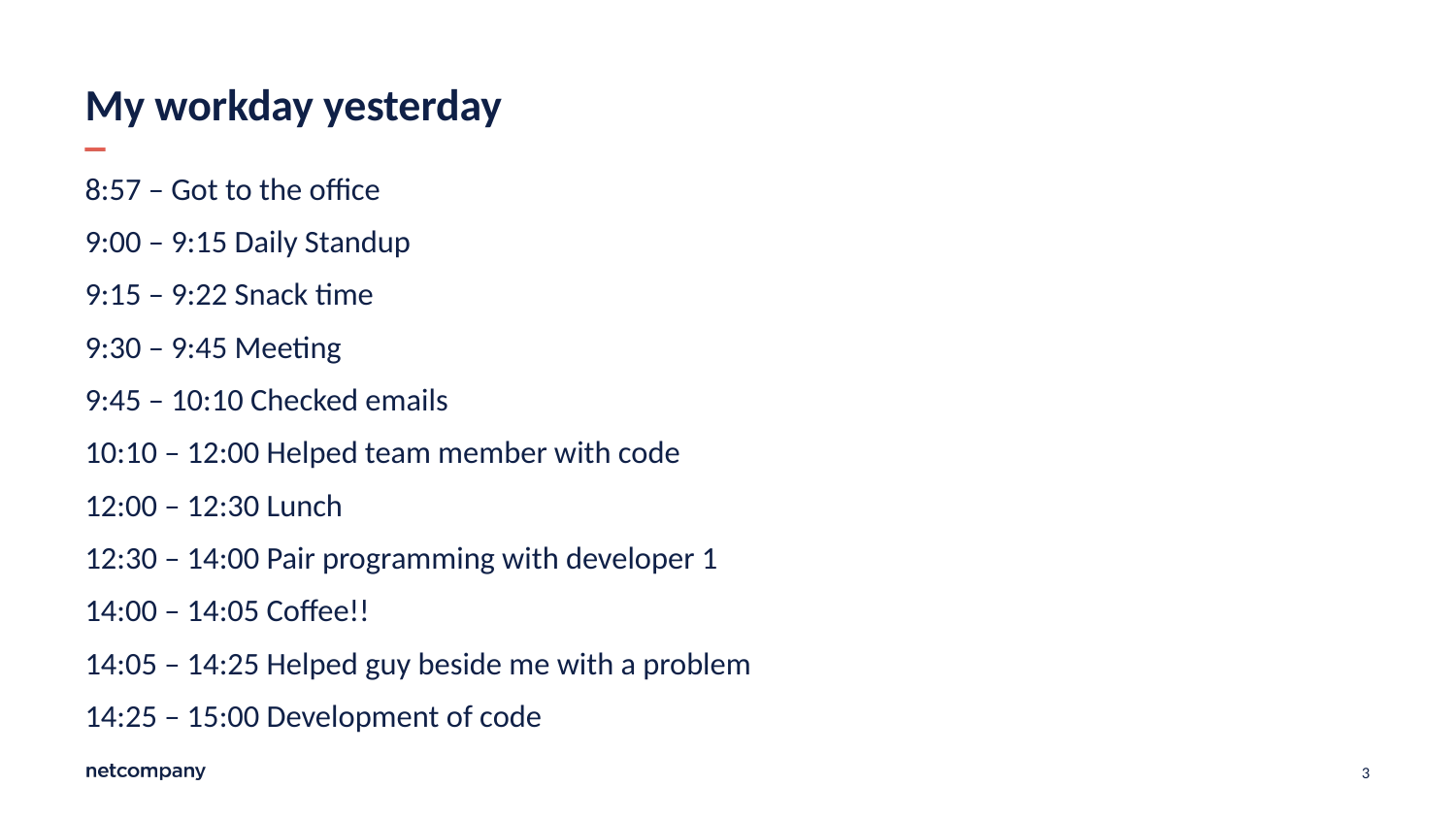

# My workday yesterday
8:57 – Got to the office
9:00 – 9:15 Daily Standup
9:15 – 9:22 Snack time
9:30 – 9:45 Meeting
9:45 – 10:10 Checked emails
10:10 – 12:00 Helped team member with code
12:00 – 12:30 Lunch
12:30 – 14:00 Pair programming with developer 1
14:00 – 14:05 Coffee!!
14:05 – 14:25 Helped guy beside me with a problem
14:25 – 15:00 Development of code